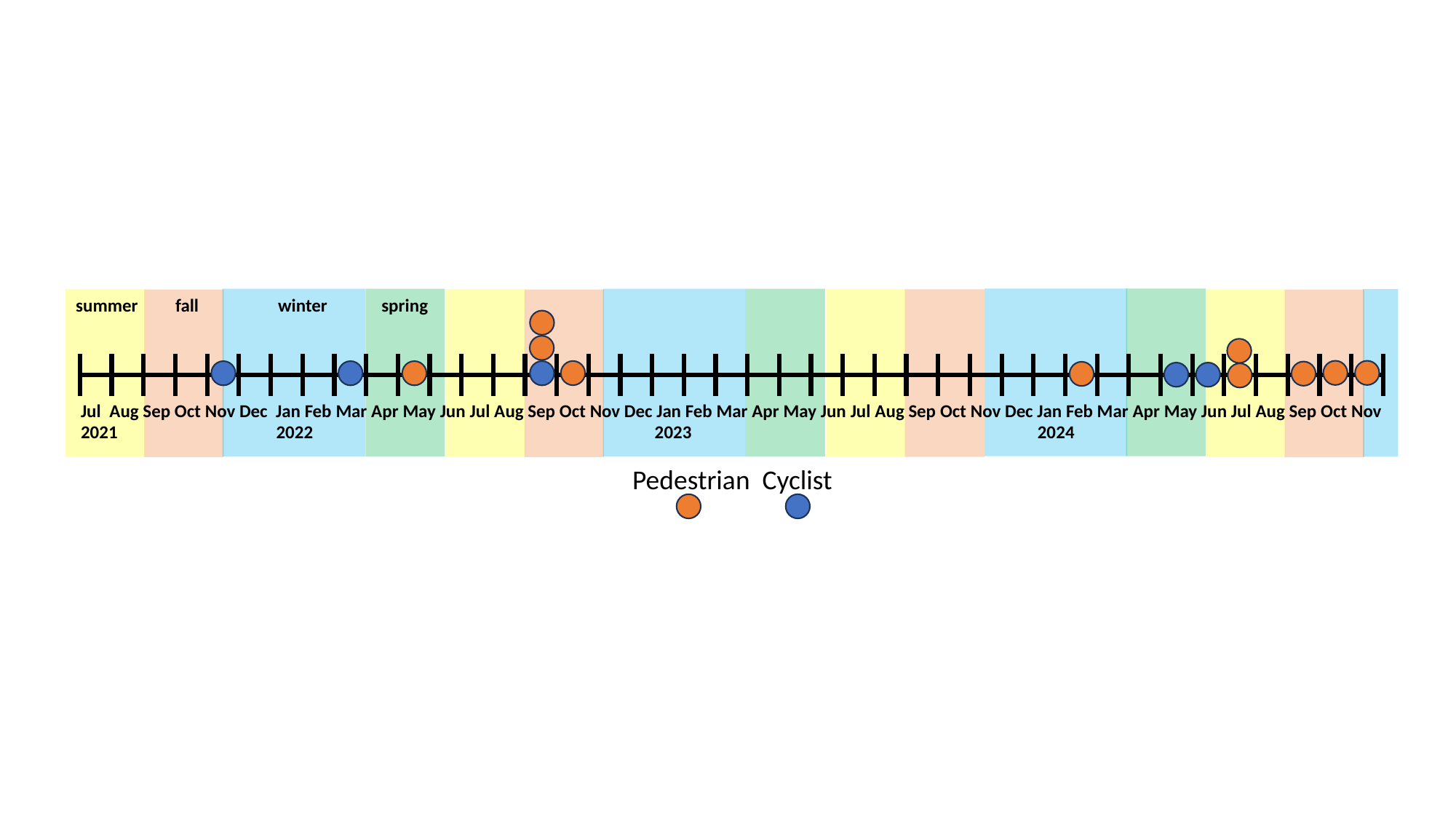

summer         fall                   winter             spring

2021                                      2022                                                                                  2023                                                                                   2024
Jul  Aug Sep Oct Nov Dec  Jan Feb Mar Apr May Jun Jul Aug Sep Oct Nov Dec Jan Feb Mar Apr May Jun Jul Aug Sep Oct Nov Dec Jan Feb Mar Apr May Jun Jul Aug Sep Oct Nov
Pedestrian  Cyclist